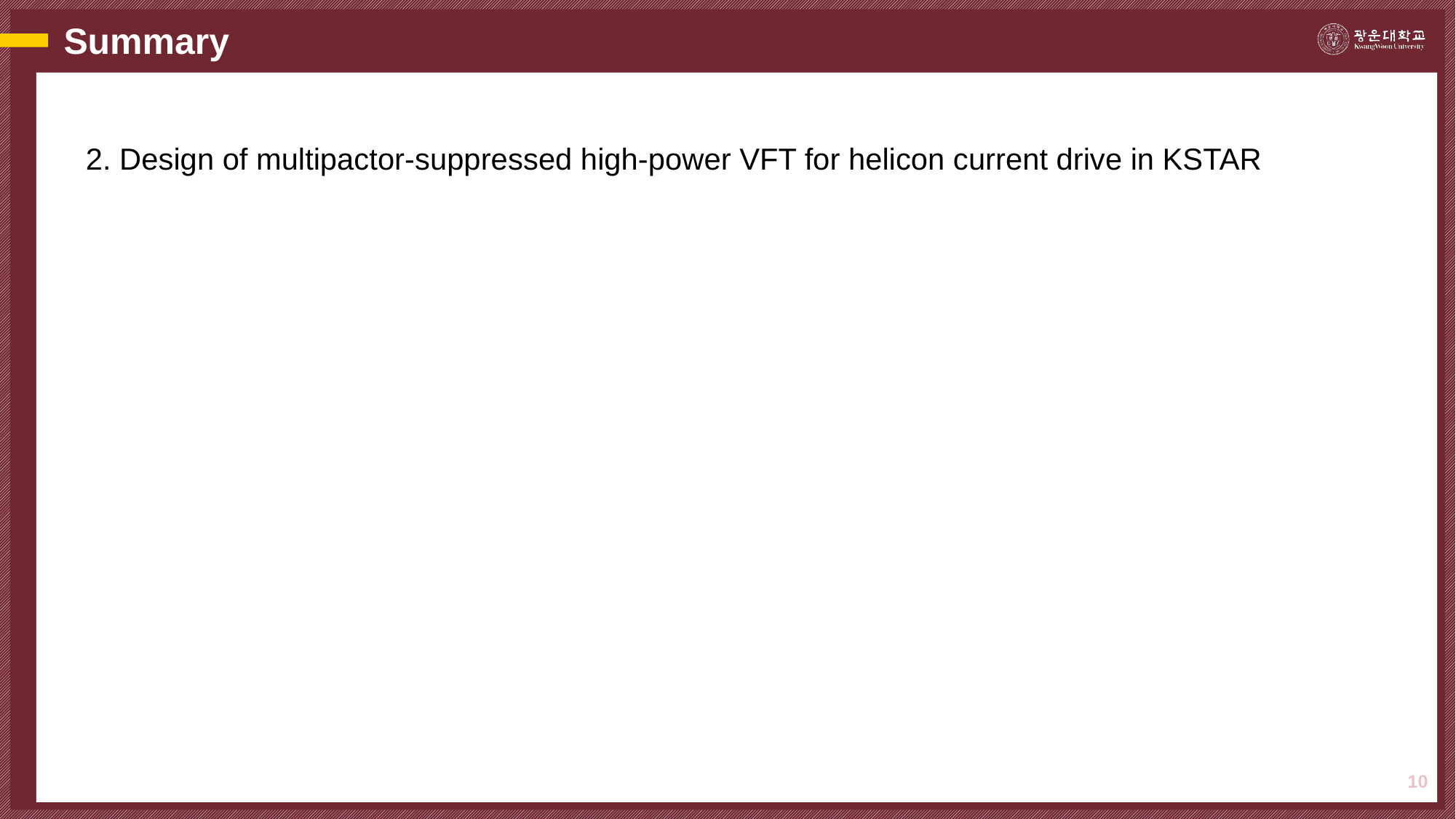

# Summary
2. Design of multipactor-suppressed high-power VFT for helicon current drive in KSTAR
10